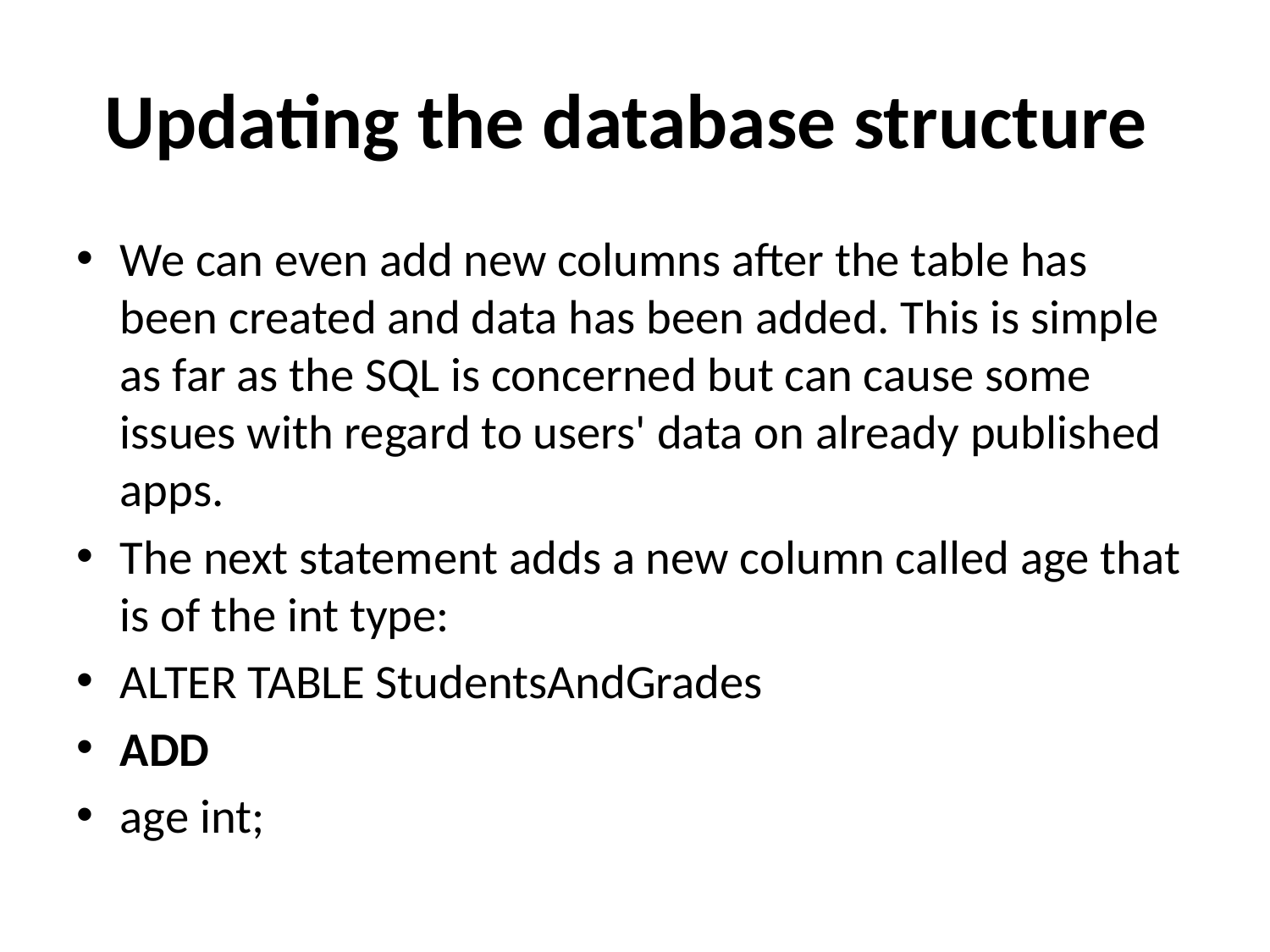

# Updating the database structure
We can even add new columns after the table has been created and data has been added. This is simple as far as the SQL is concerned but can cause some issues with regard to users' data on already published apps.
The next statement adds a new column called age that is of the int type:
ALTER TABLE StudentsAndGrades
ADD
age int;